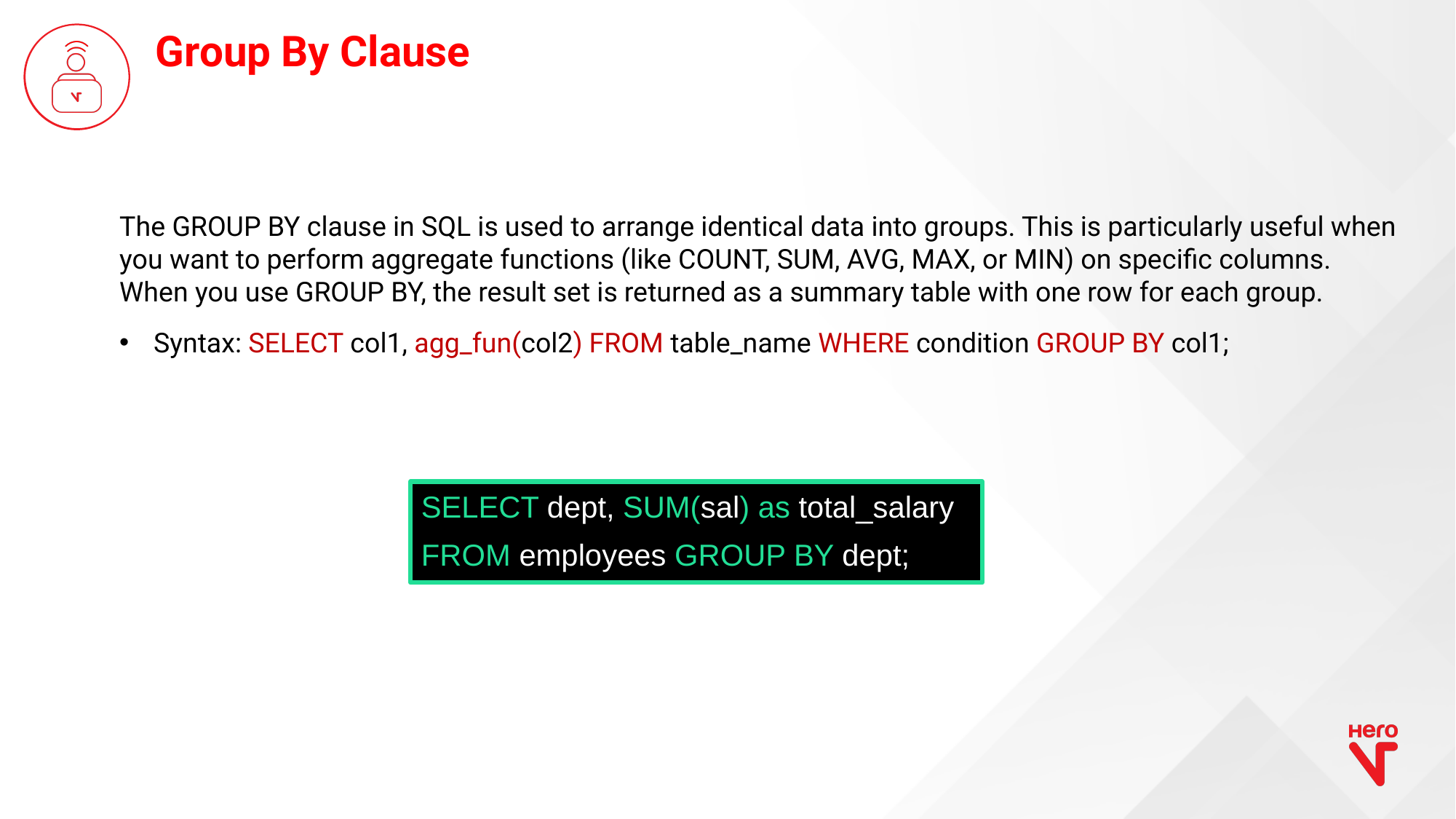

Group By Clause
The GROUP BY clause in SQL is used to arrange identical data into groups. This is particularly useful when you want to perform aggregate functions (like COUNT, SUM, AVG, MAX, or MIN) on specific columns. When you use GROUP BY, the result set is returned as a summary table with one row for each group.
Syntax: SELECT col1, agg_fun(col2) FROM table_name WHERE condition GROUP BY col1;
SELECT dept, SUM(sal) as total_salary
FROM employees GROUP BY dept;